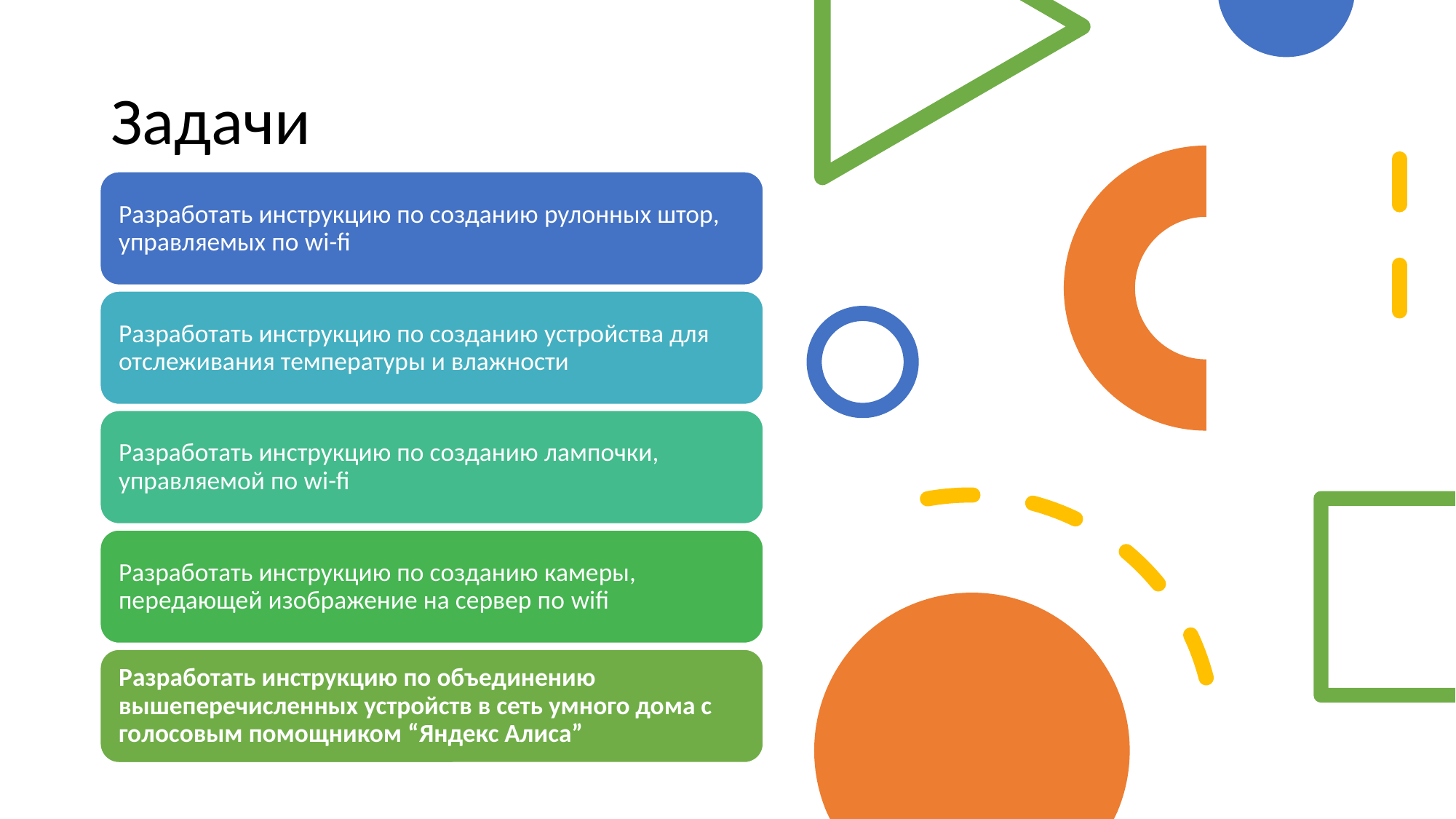

# Задачи

Разработать инструкцию по созданию рулонных штор, управляемых по wi-fi
Разработать инструкцию по созданию устройства для отслеживания температуры и влажности
Разработать инструкцию по созданию лампочки, управляемой по wi-fi
Разработать инструкцию по созданию камеры, передающей изображение на сервер по wifi
Разработать инструкцию по объединению вышеперечисленных устройств в сеть умного дома с голосовым помощником “Яндекс Алиса”